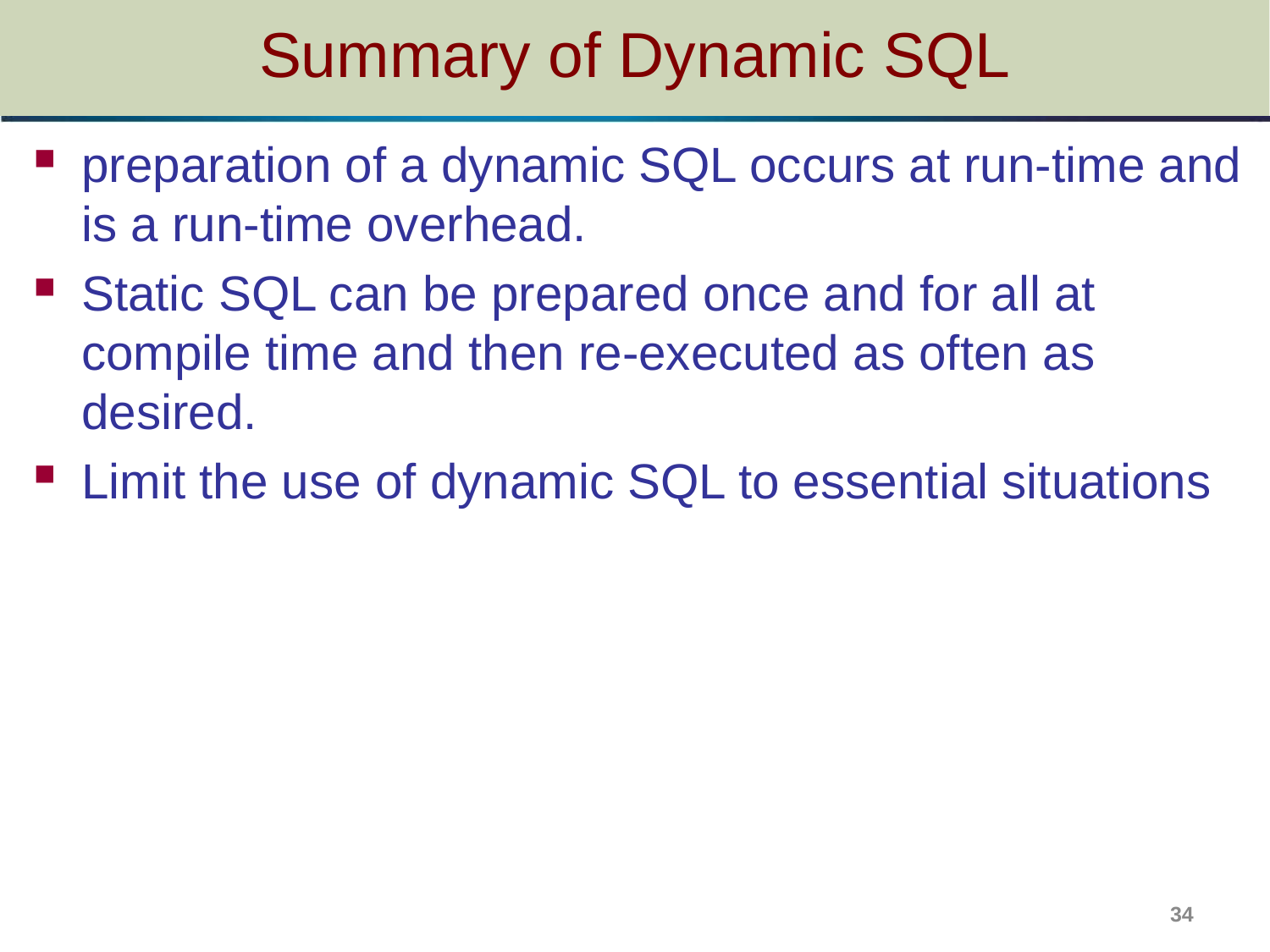

# Summary of Dynamic SQL
preparation of a dynamic SQL occurs at run-time and is a run-time overhead.
Static SQL can be prepared once and for all at compile time and then re-executed as often as desired.
Limit the use of dynamic SQL to essential situations

34